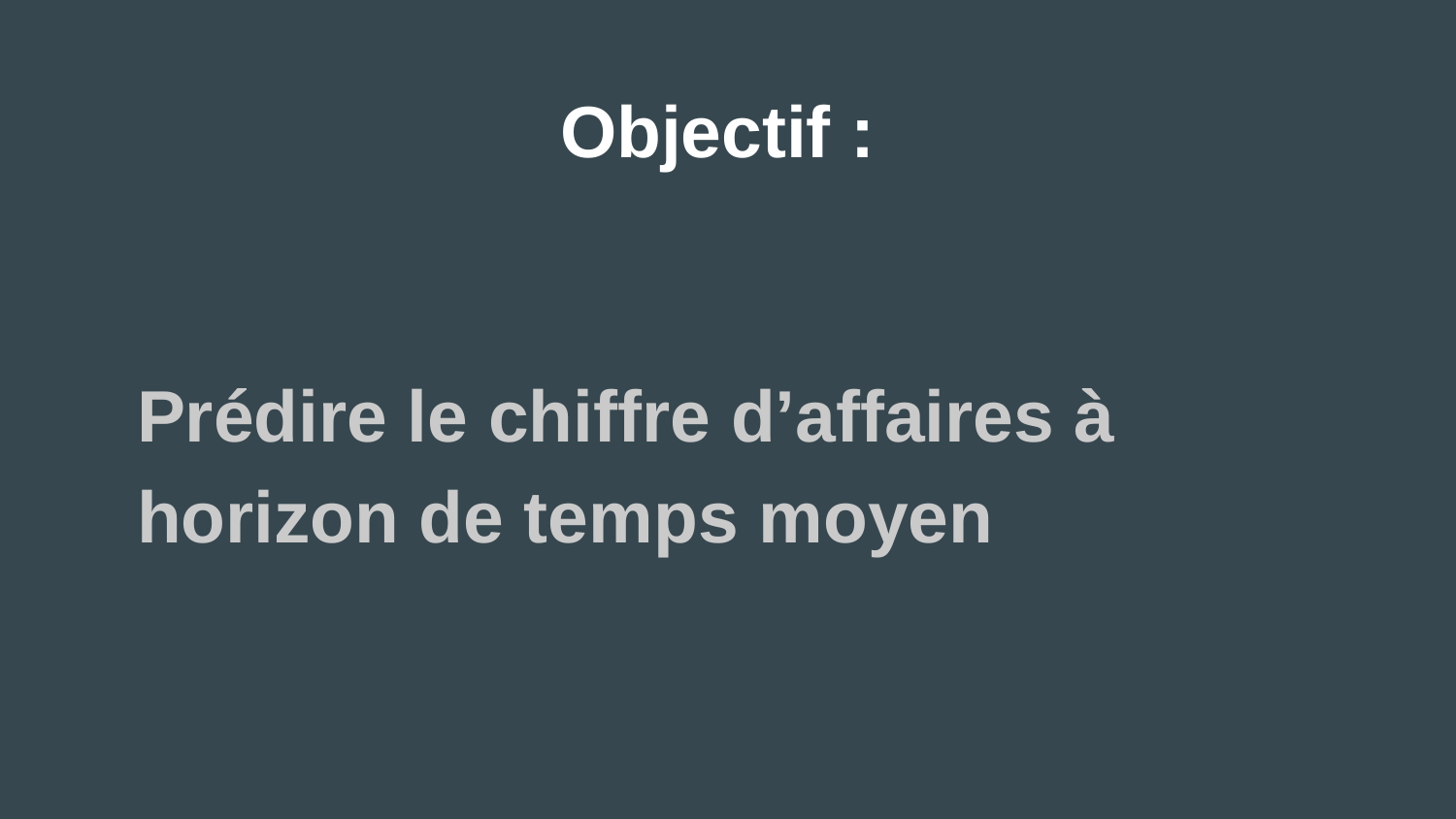

# Objectif :

Prédire le chiffre d’affaires à horizon de temps moyen